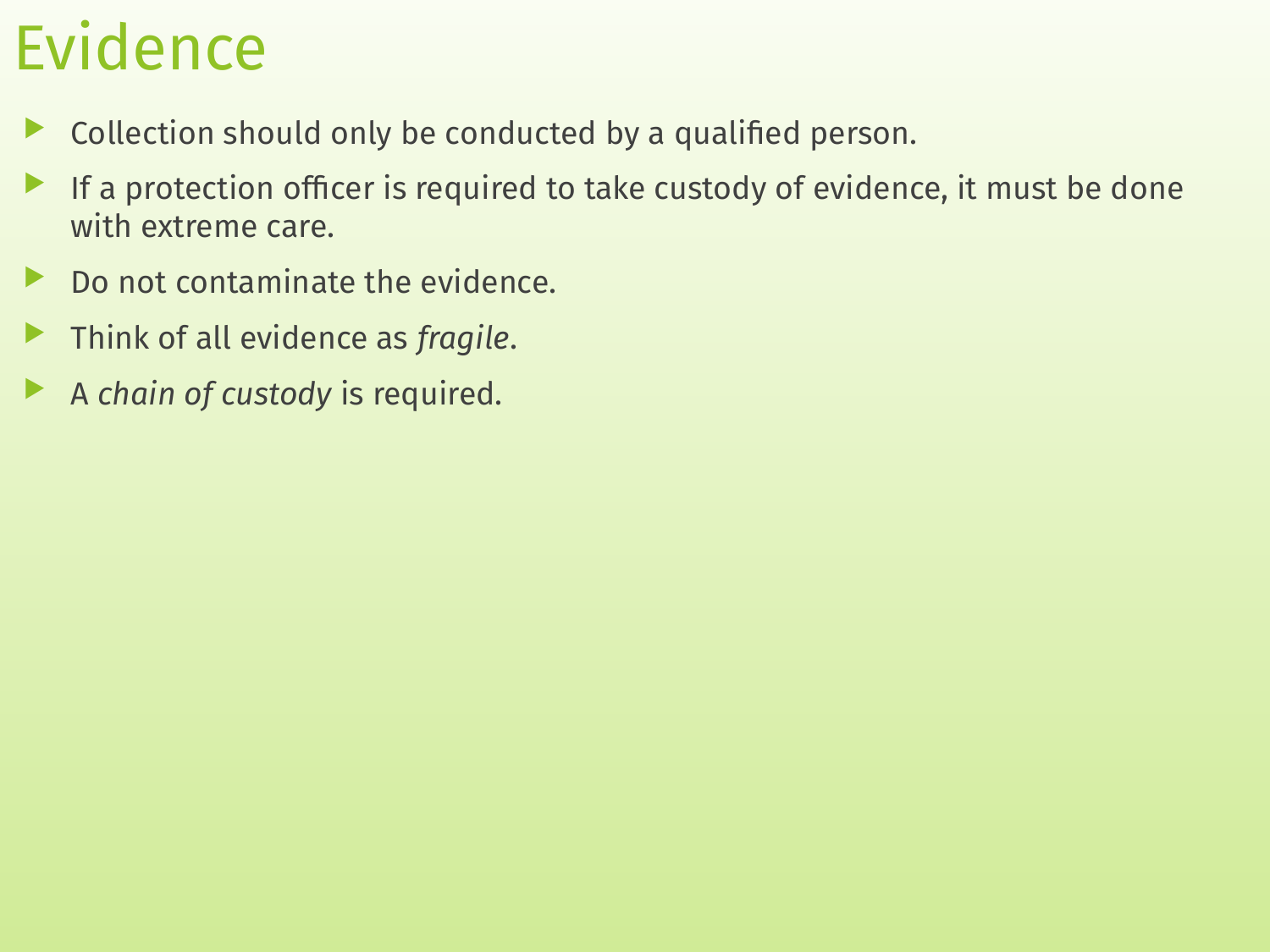

# Evidence
Collection should only be conducted by a qualified person.
If a protection officer is required to take custody of evidence, it must be done with extreme care.
Do not contaminate the evidence.
Think of all evidence as fragile.
A chain of custody is required.
11